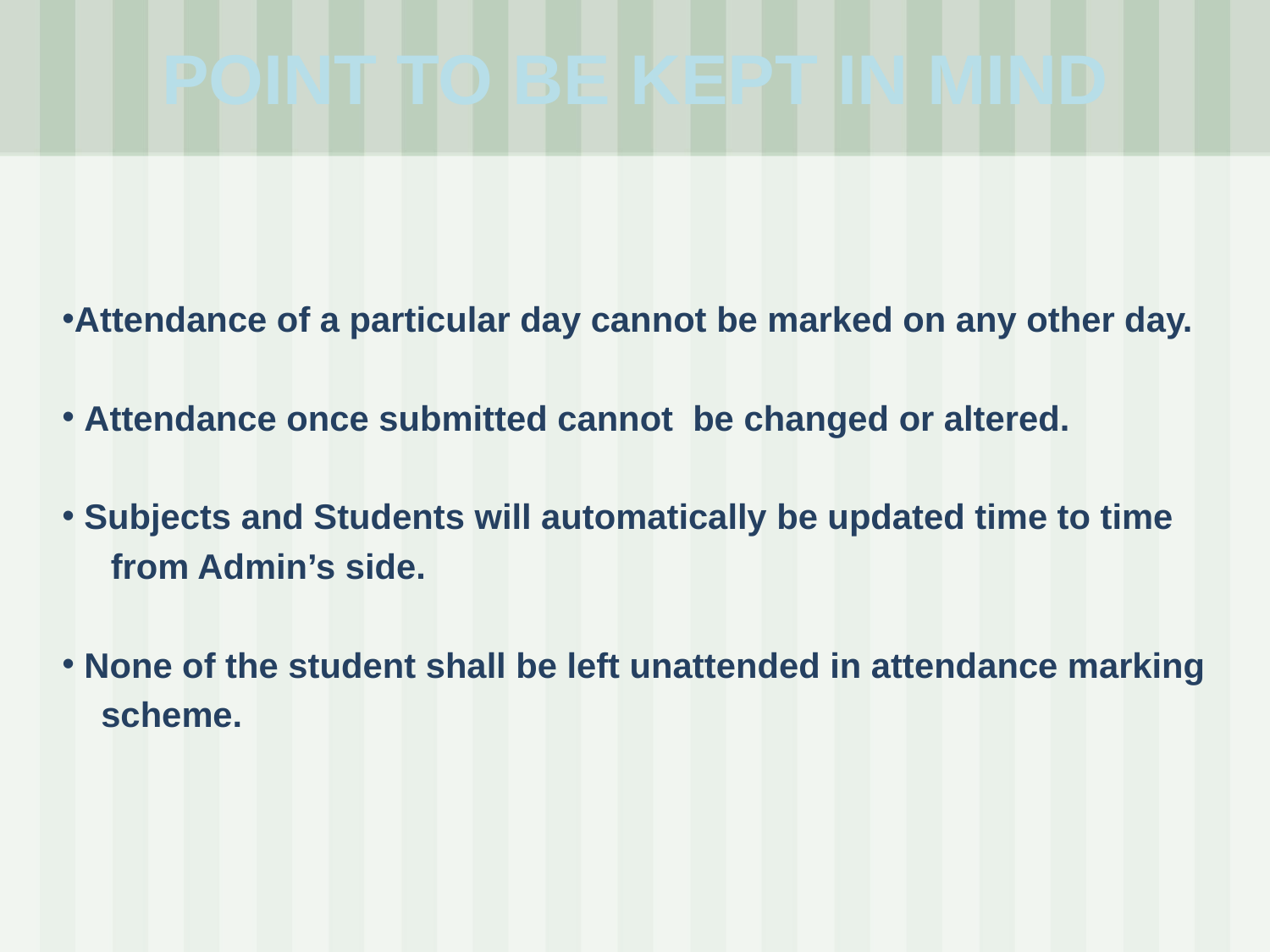

# POINT TO BE KEPT IN MIND

Attendance of a particular day cannot be marked on any other day.

 Attendance once submitted cannot  be changed or altered.

 Subjects and Students will automatically be updated time to time
     from Admin’s side.

 None of the student shall be left unattended in attendance marking
    scheme.